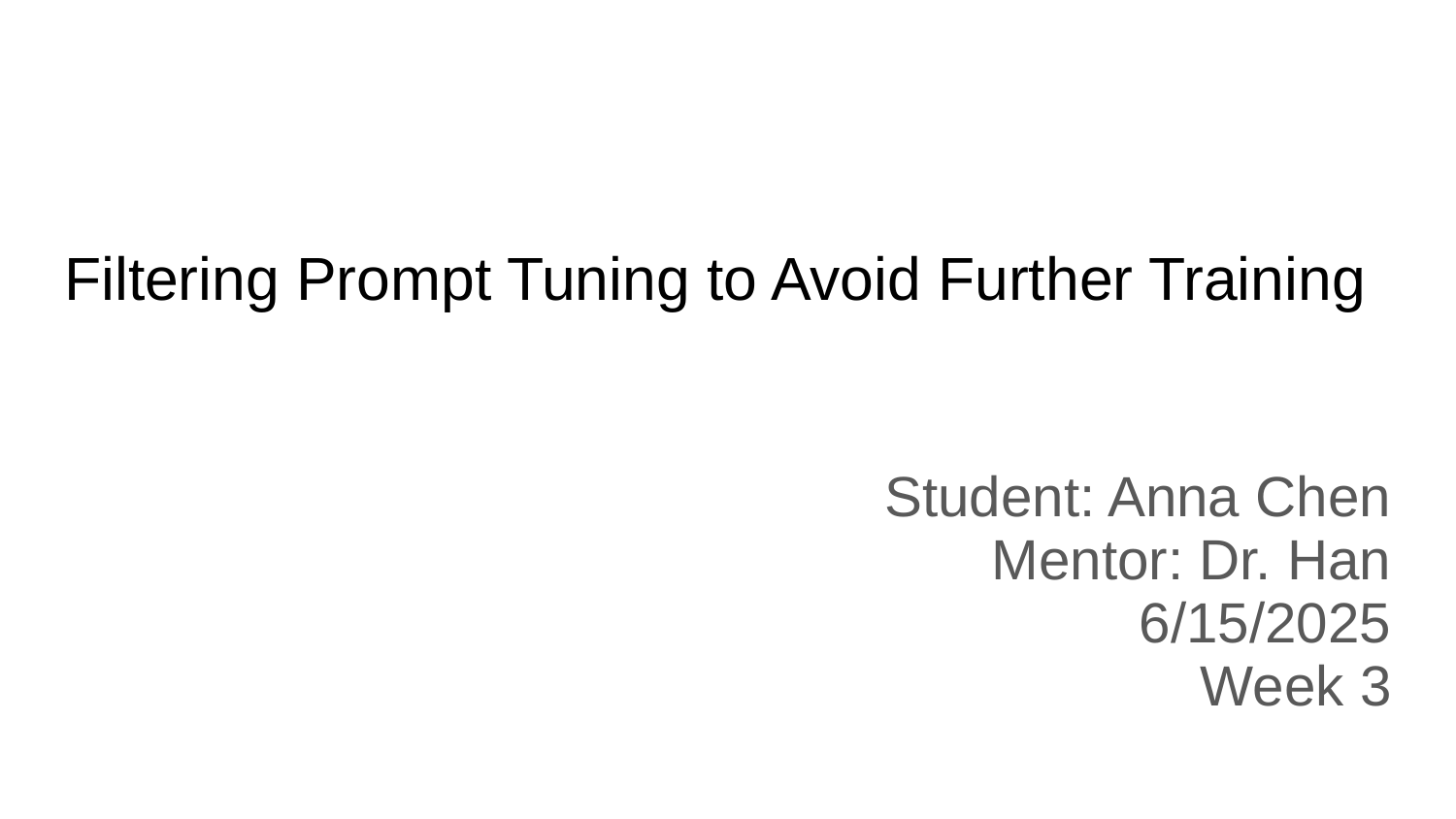

Filtering Prompt Tuning to Avoid Further Training

Student: Anna Chen
Mentor: Dr. Han
6/15/2025
Week 3